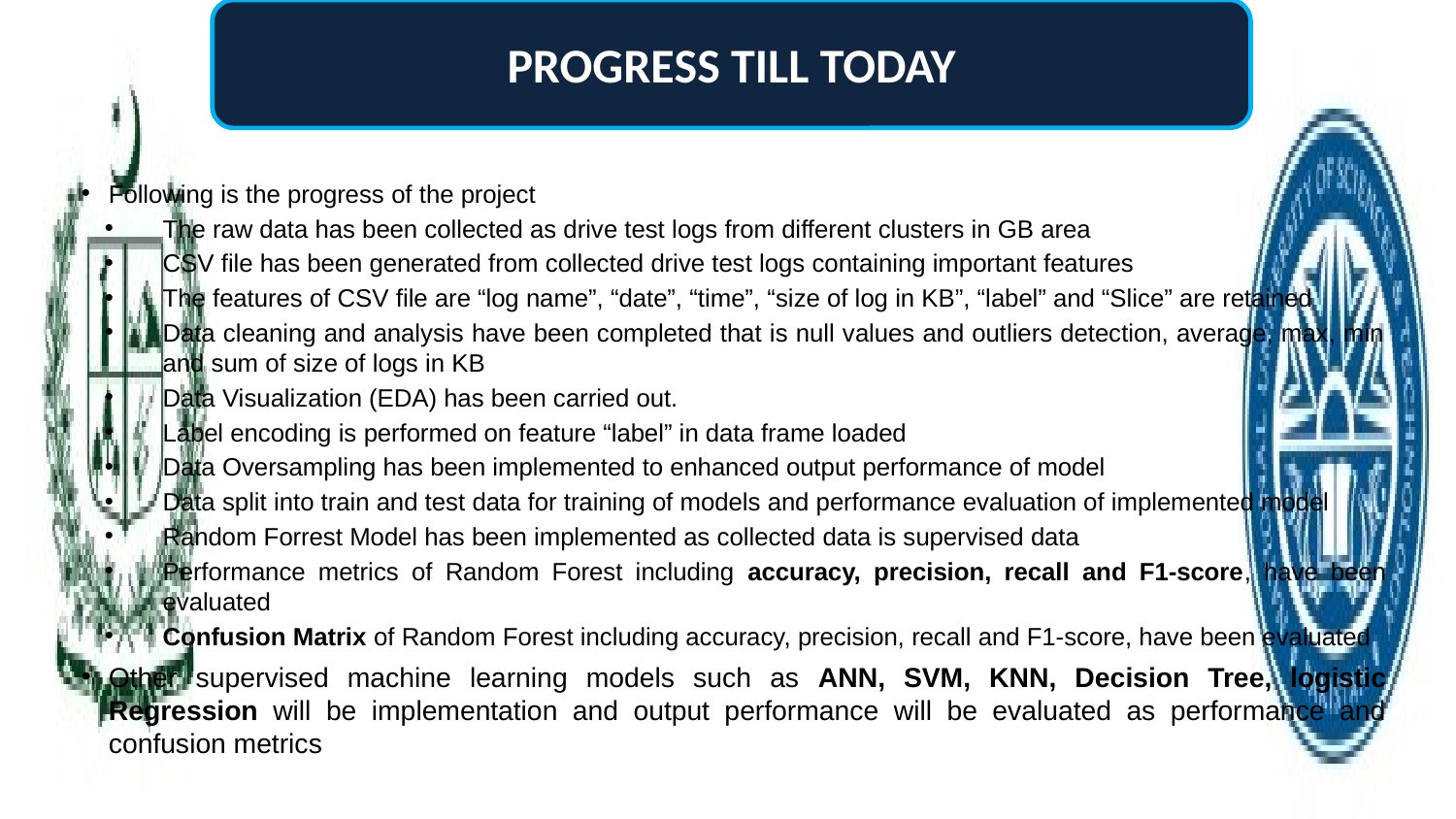

PROGRESS TILL TODAY
Following is the progress of the project
The raw data has been collected as drive test logs from different clusters in GB area
CSV file has been generated from collected drive test logs containing important features
The features of CSV file are “log name”, “date”, “time”, “size of log in KB”, “label” and “Slice” are retained
Data cleaning and analysis have been completed that is null values and outliers detection, average, max, min and sum of size of logs in KB
Data Visualization (EDA) has been carried out.
Label encoding is performed on feature “label” in data frame loaded
Data Oversampling has been implemented to enhanced output performance of model
Data split into train and test data for training of models and performance evaluation of implemented model
Random Forrest Model has been implemented as collected data is supervised data
Performance metrics of Random Forest including accuracy, precision, recall and F1-score, have been evaluated
Confusion Matrix of Random Forest including accuracy, precision, recall and F1-score, have been evaluated
Other supervised machine learning models such as ANN, SVM, KNN, Decision Tree, logistic Regression will be implementation and output performance will be evaluated as performance and confusion metrics